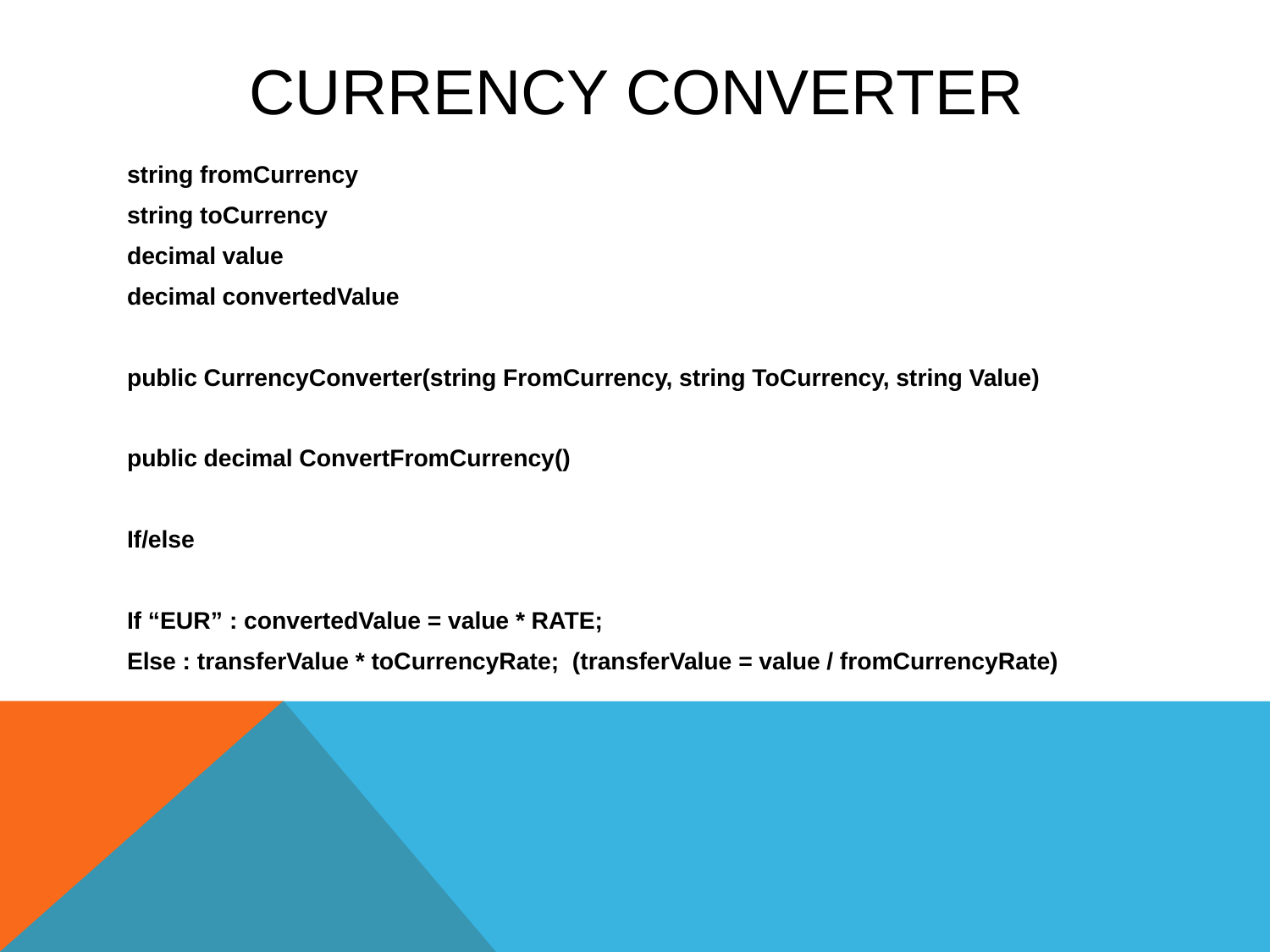

# Currency Converter
string fromCurrency
string toCurrency
decimal value
decimal convertedValue

public CurrencyConverter(string FromCurrency, string ToCurrency, string Value)

public decimal ConvertFromCurrency()

If/else

If “EUR” : convertedValue = value * RATE;
Else : transferValue * toCurrencyRate;  (transferValue = value / fromCurrencyRate)